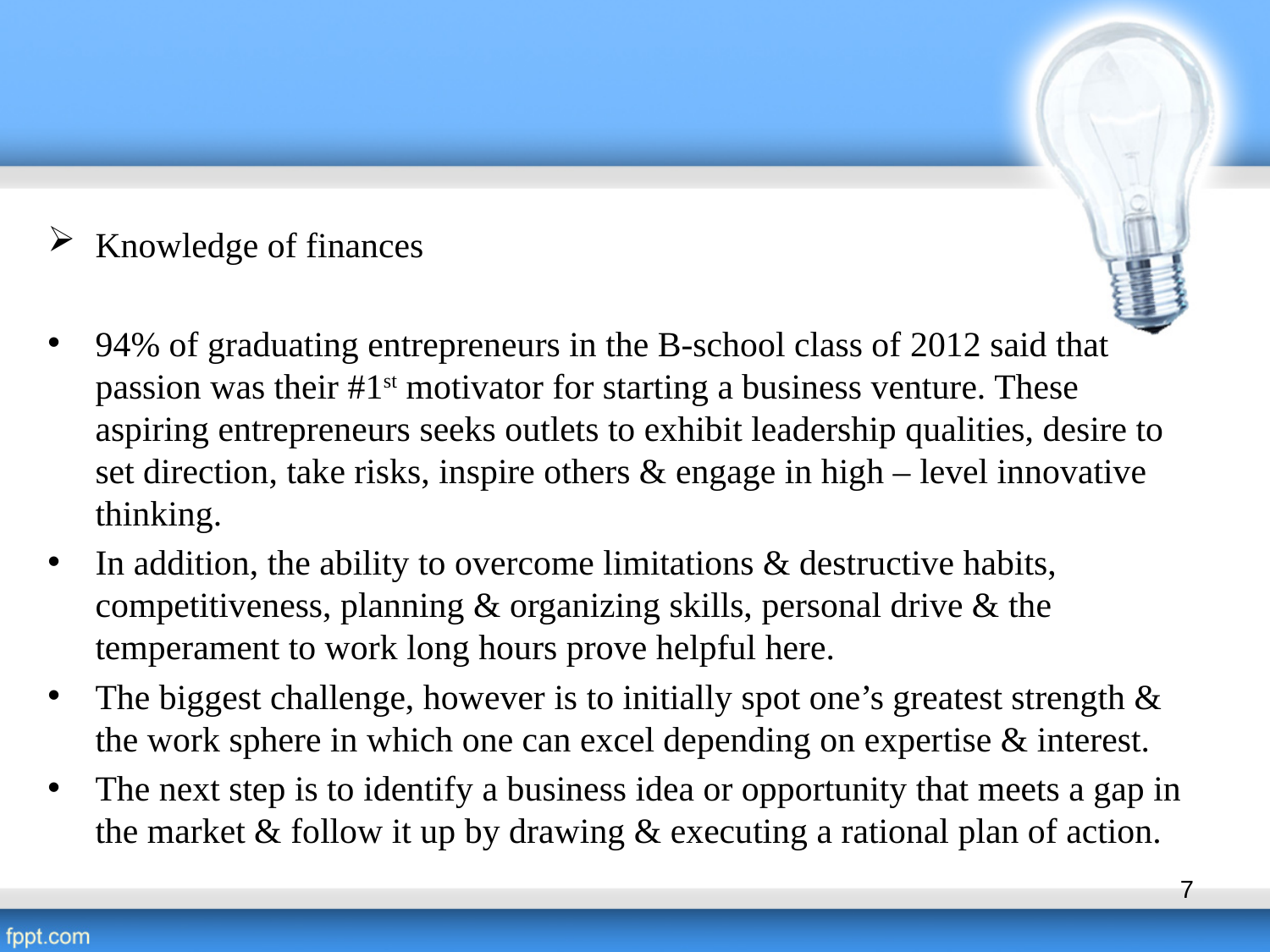

Knowledge of finances

94% of graduating entrepreneurs in the B-school class of 2012 said that passion was their #1st motivator for starting a business venture. These aspiring entrepreneurs seeks outlets to exhibit leadership qualities, desire to set direction, take risks, inspire others & engage in high – level innovative thinking.
In addition, the ability to overcome limitations & destructive habits, competitiveness, planning & organizing skills, personal drive & the temperament to work long hours prove helpful here.
The biggest challenge, however is to initially spot one’s greatest strength & the work sphere in which one can excel depending on expertise & interest.
The next step is to identify a business idea or opportunity that meets a gap in the market & follow it up by drawing & executing a rational plan of action.

7